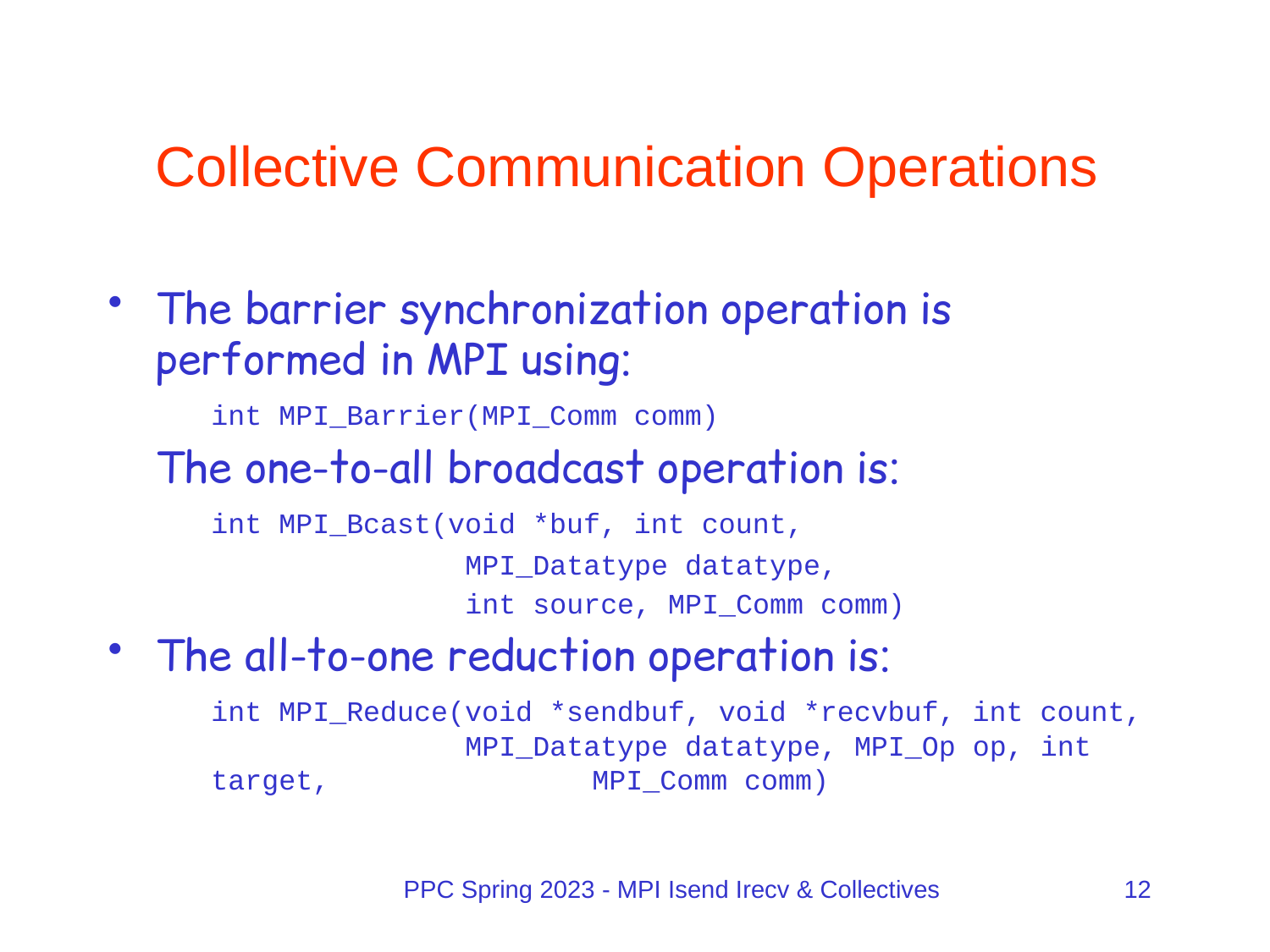

# Collective Communication Operations
The barrier synchronization operation is performed in MPI using:
	int MPI_Barrier(MPI_Comm comm)
	The one-to-all broadcast operation is:
	int MPI_Bcast(void *buf, int count,
			MPI_Datatype datatype,
			int source, MPI_Comm comm)
The all-to-one reduction operation is:
	int MPI_Reduce(void *sendbuf, void *recvbuf, int count, 		MPI_Datatype datatype, MPI_Op op, int target, 		MPI_Comm comm)

PPC Spring 2023 - MPI Isend Irecv & Collectives
12